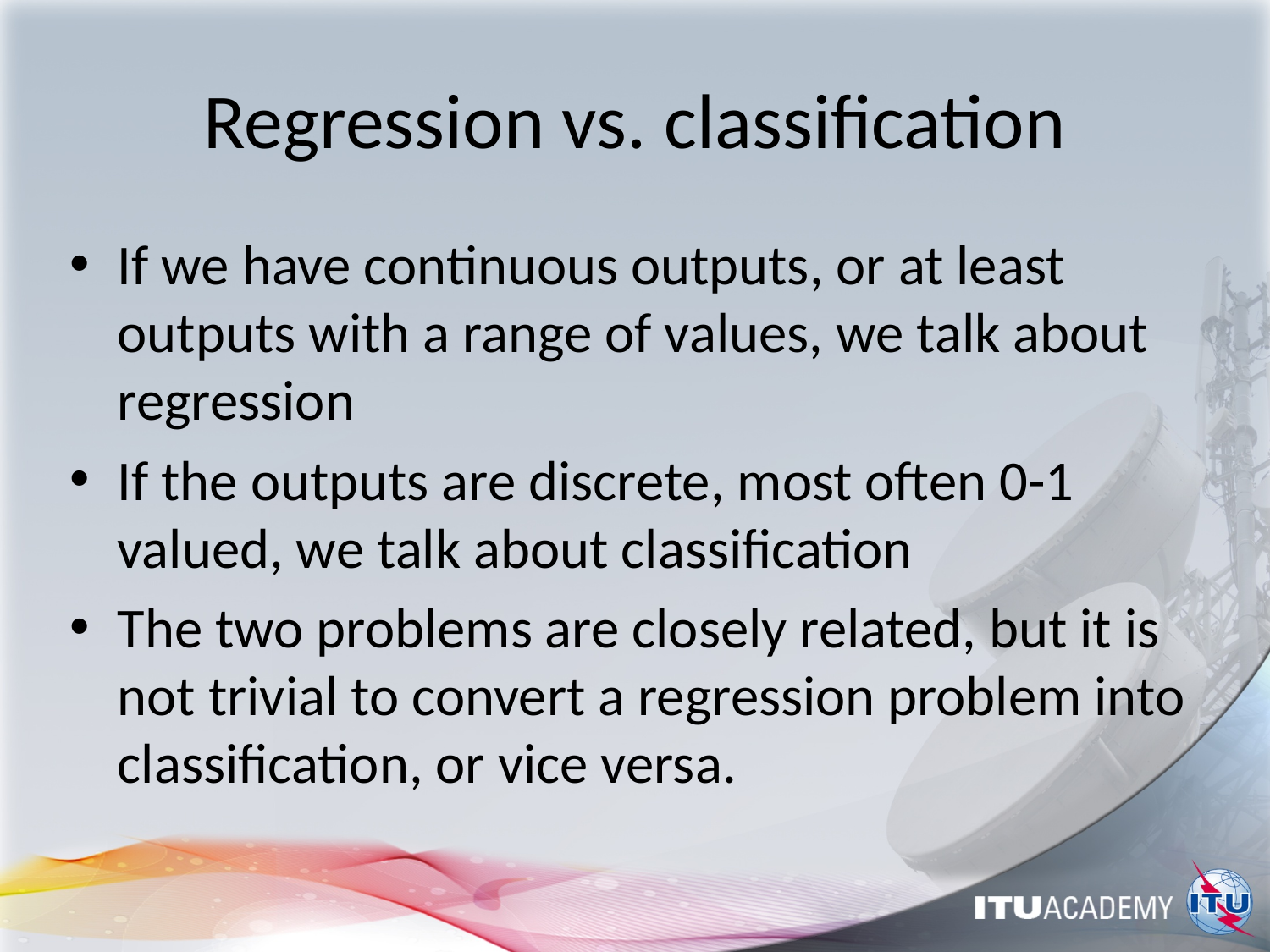

# Regression vs. classification
If we have continuous outputs, or at least outputs with a range of values, we talk about regression
If the outputs are discrete, most often 0-1 valued, we talk about classification
The two problems are closely related, but it is not trivial to convert a regression problem into classification, or vice versa.